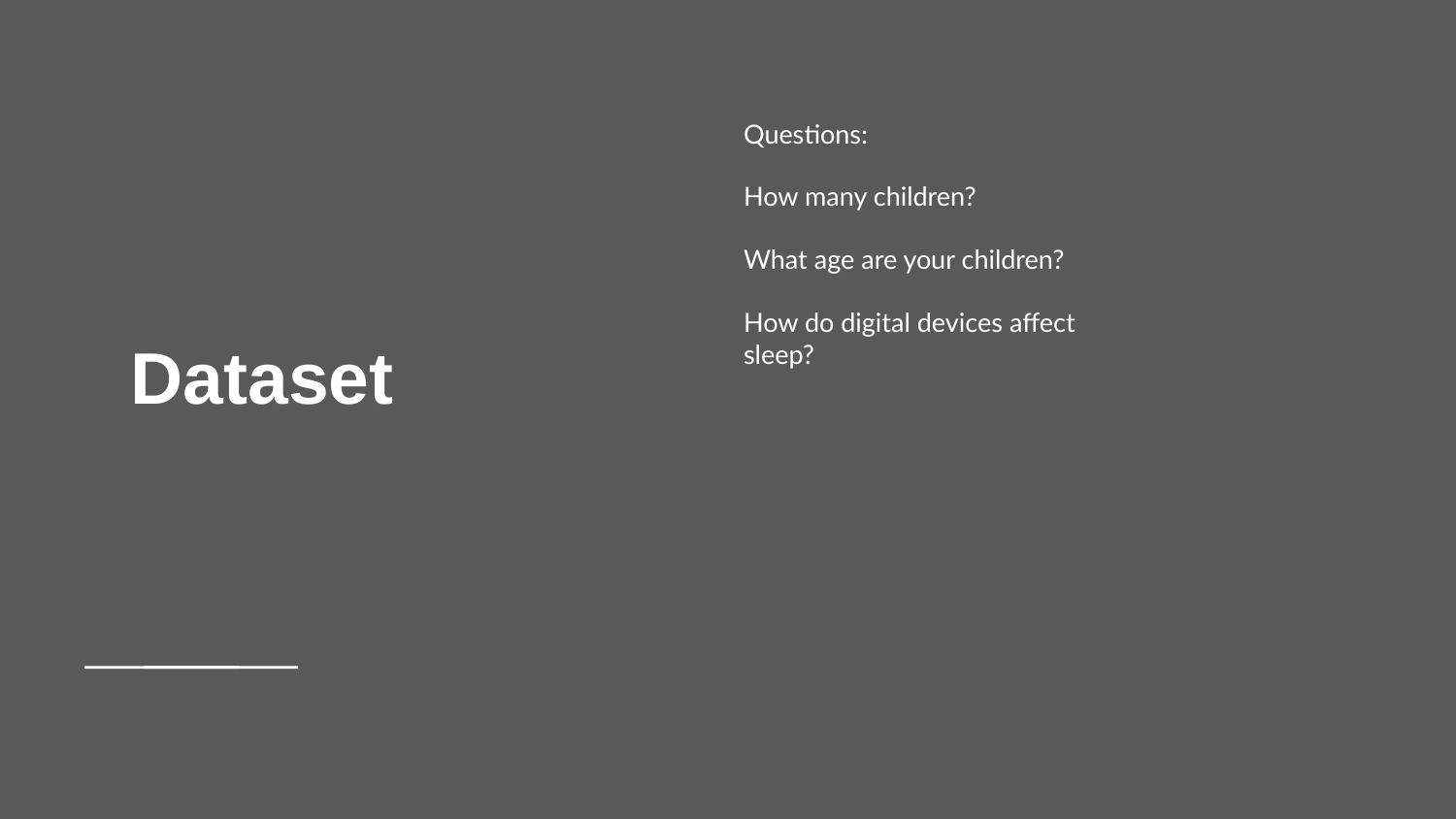

Questions:

How many children?

What age are your children?

How do digital devices affect sleep?
# Dataset